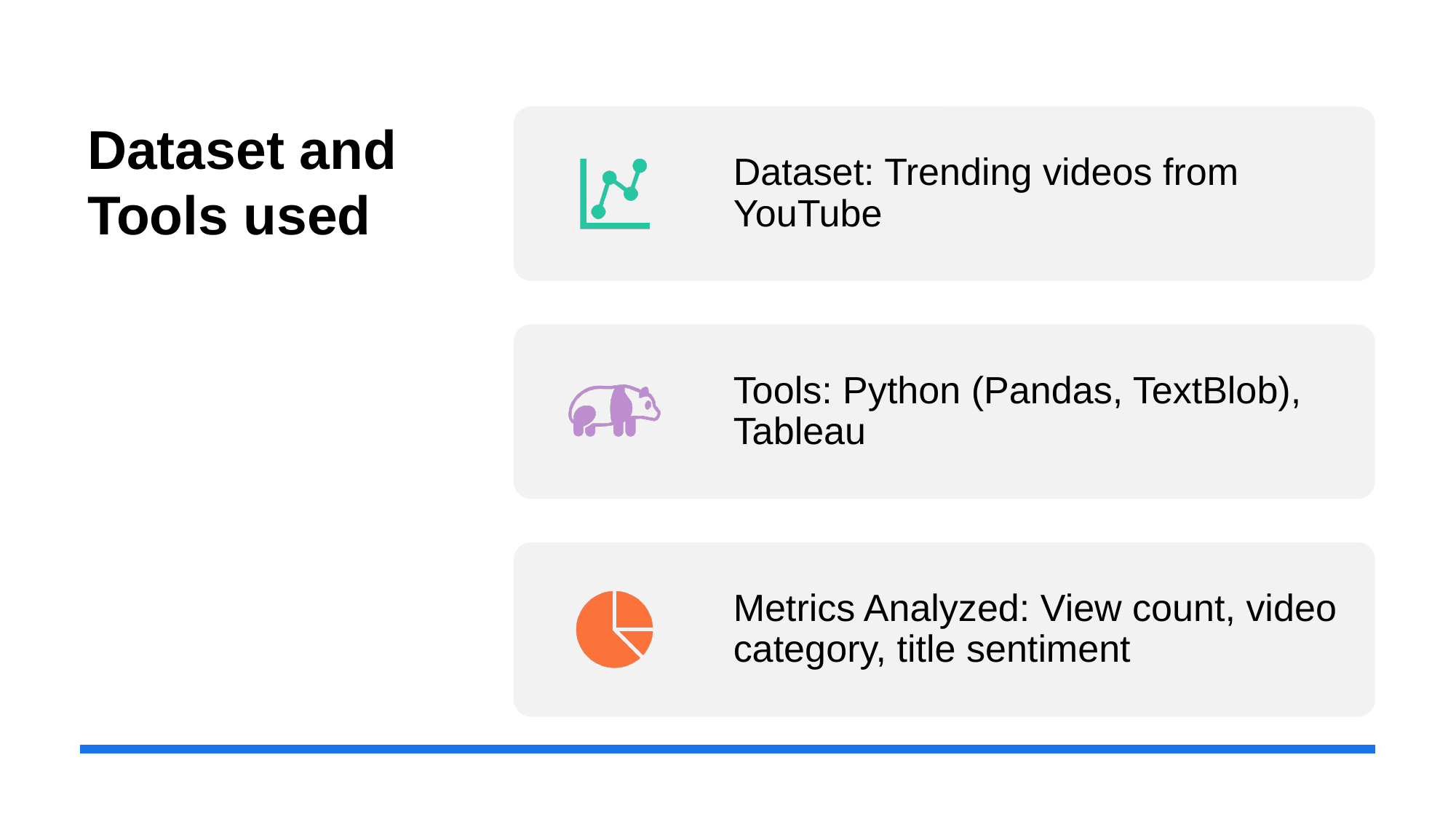

Dataset: Trending videos from YouTube
Tools: Python (Pandas, TextBlob), Tableau
Metrics Analyzed: View count, video category, title sentiment
# Dataset and Tools used